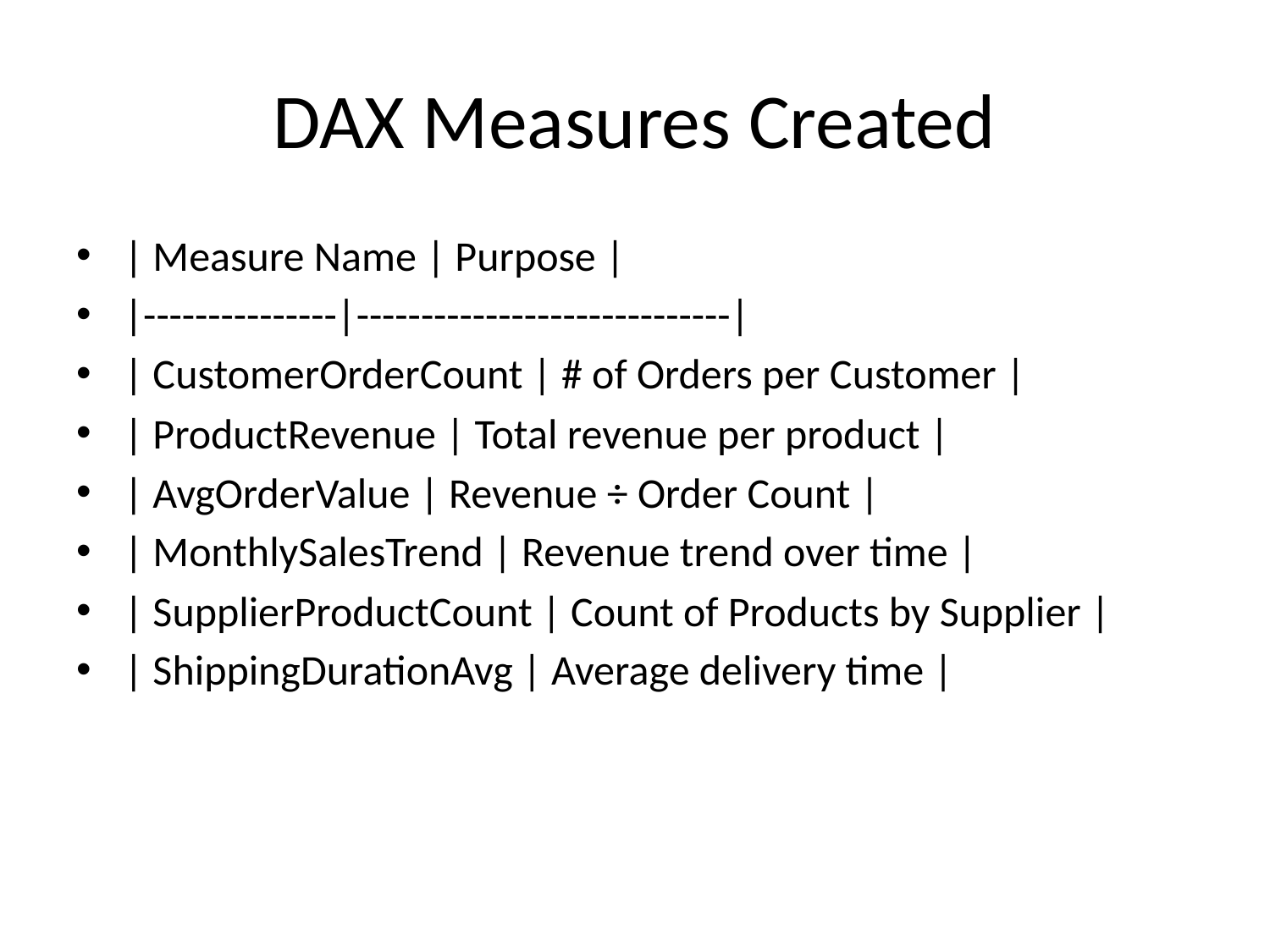

# DAX Measures Created
| Measure Name | Purpose |
|---------------|-----------------------------|
| CustomerOrderCount | # of Orders per Customer |
| ProductRevenue | Total revenue per product |
| AvgOrderValue | Revenue ÷ Order Count |
| MonthlySalesTrend | Revenue trend over time |
| SupplierProductCount | Count of Products by Supplier |
| ShippingDurationAvg | Average delivery time |